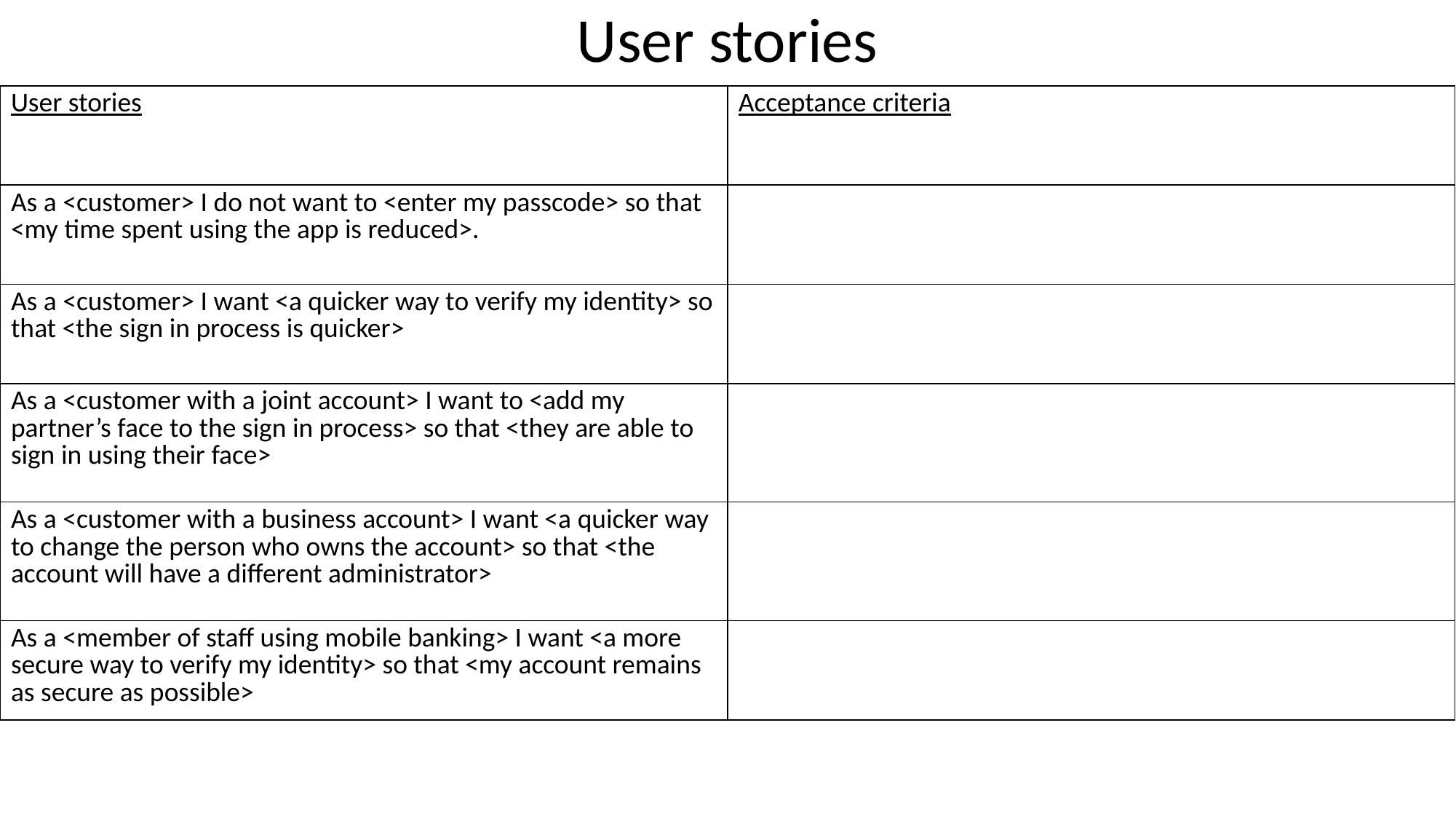

# User stories
| User stories | Acceptance criteria |
| --- | --- |
| As a <customer> I do not want to <enter my passcode> so that <my time spent using the app is reduced>. |  |
| As a <customer> I want <a quicker way to verify my identity> so that <the sign in process is quicker> |  |
| As a <customer with a joint account> I want to <add my partner’s face to the sign in process> so that <they are able to sign in using their face> |  |
| As a <customer with a business account> I want <a quicker way to change the person who owns the account> so that <the account will have a different administrator> |  |
| As a <member of staff using mobile banking> I want <a more secure way to verify my identity> so that <my account remains as secure as possible> |  |